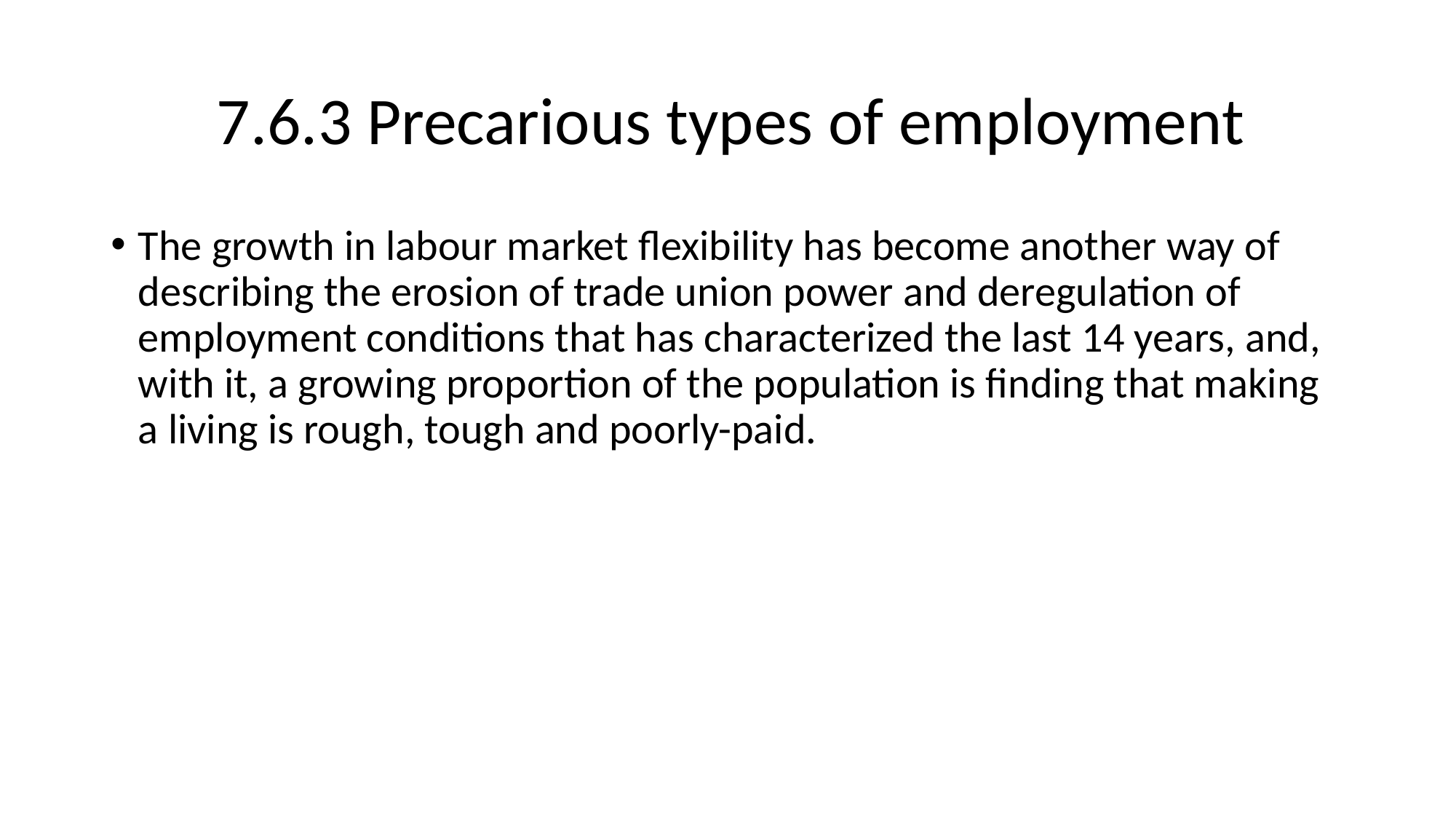

# 7.6.3 Precarious types of employment
The growth in labour market flexibility has become another way of describing the erosion of trade union power and deregulation of employment conditions that has characterized the last 14 years, and, with it, a growing proportion of the population is finding that making a living is rough, tough and poorly-paid.